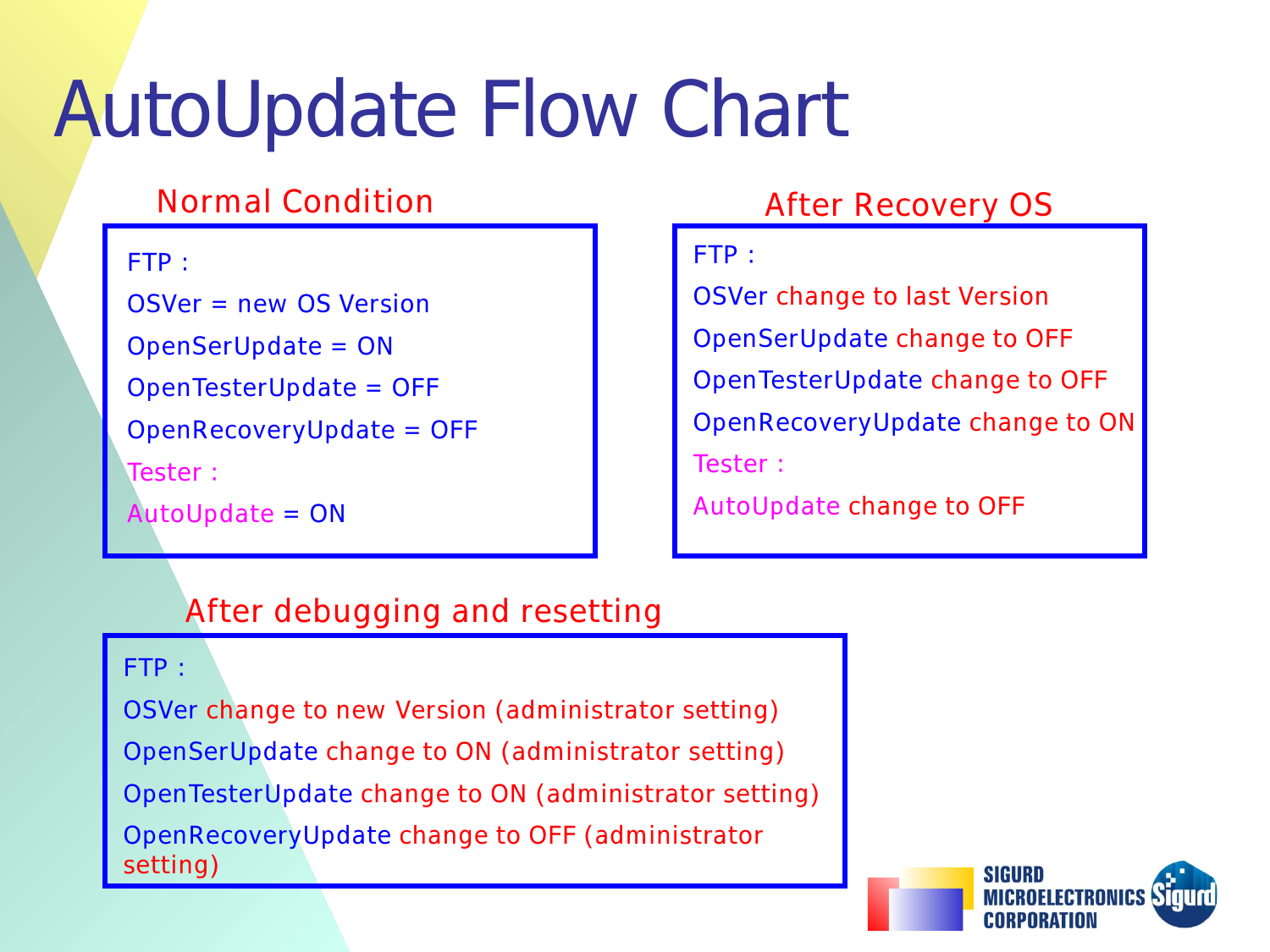

# AutoUpdate Flow Chart
Normal Condition
After Recovery OS

FTP :
OSVer change to last Version
OpenSerUpdate change to OFF
OpenTesterUpdate change to OFF
OpenRecoveryUpdate change to ON
Tester :
AutoUpdate change to OFF
FTP :
OSVer = new OS Version
OpenSerUpdate = ON
OpenTesterUpdate = OFF
OpenRecoveryUpdate = OFF
Tester :
AutoUpdate = ON
After debugging and resetting

FTP :
OSVer change to new Version (administrator setting)
OpenSerUpdate change to ON (administrator setting)
OpenTesterUpdate change to ON (administrator setting)
OpenRecoveryUpdate change to OFF (administrator setting)